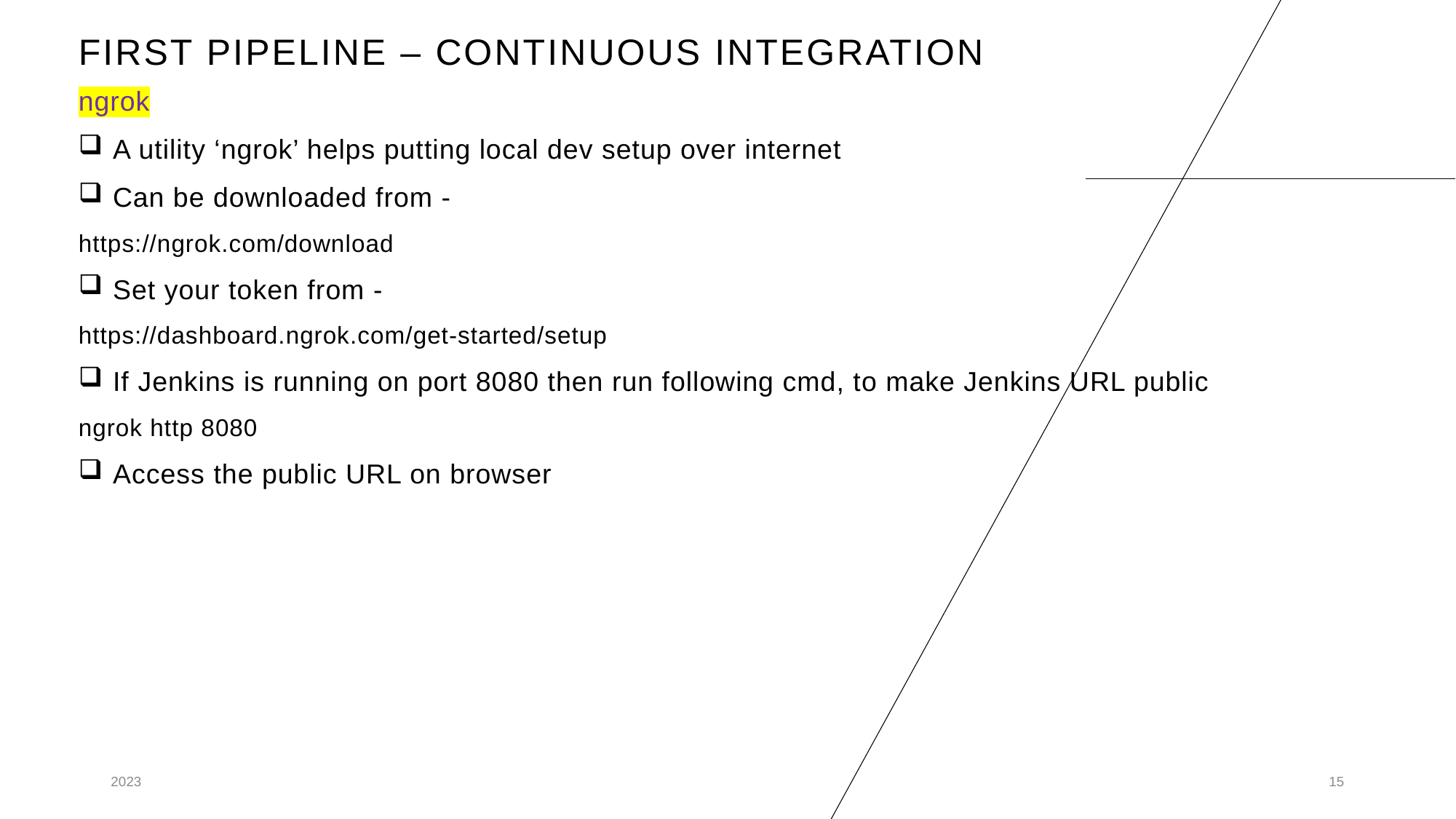

# First pipeline – Continuous integration
ngrok
A utility ‘ngrok’ helps putting local dev setup over internet
Can be downloaded from -
https://ngrok.com/download
Set your token from -
https://dashboard.ngrok.com/get-started/setup
If Jenkins is running on port 8080 then run following cmd, to make Jenkins URL public
ngrok http 8080
Access the public URL on browser

2023
15